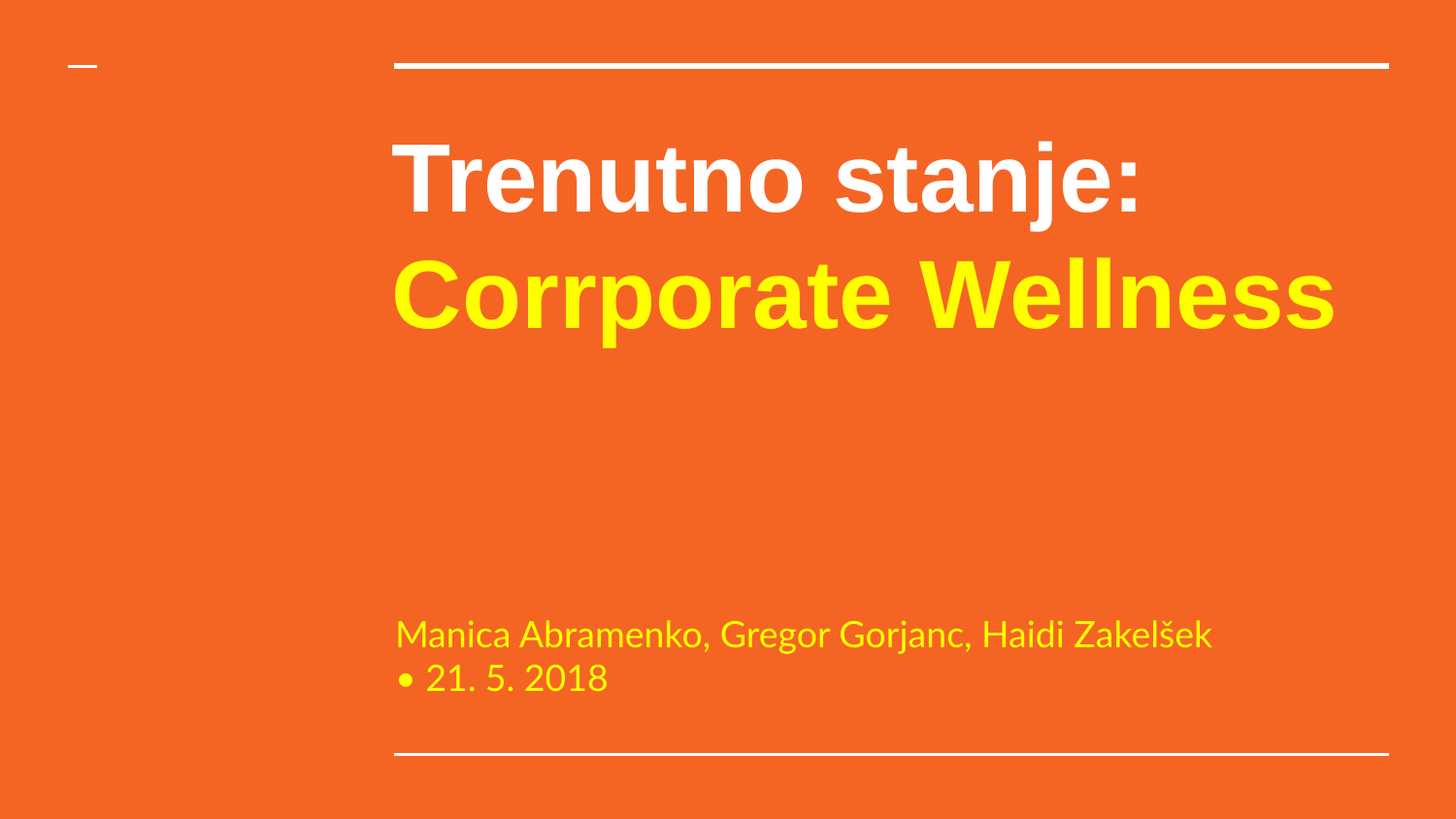

# Trenutno stanje: Corrporate Wellness
Manica Abramenko, Gregor Gorjanc, Haidi Zakelšek
• 21. 5. 2018